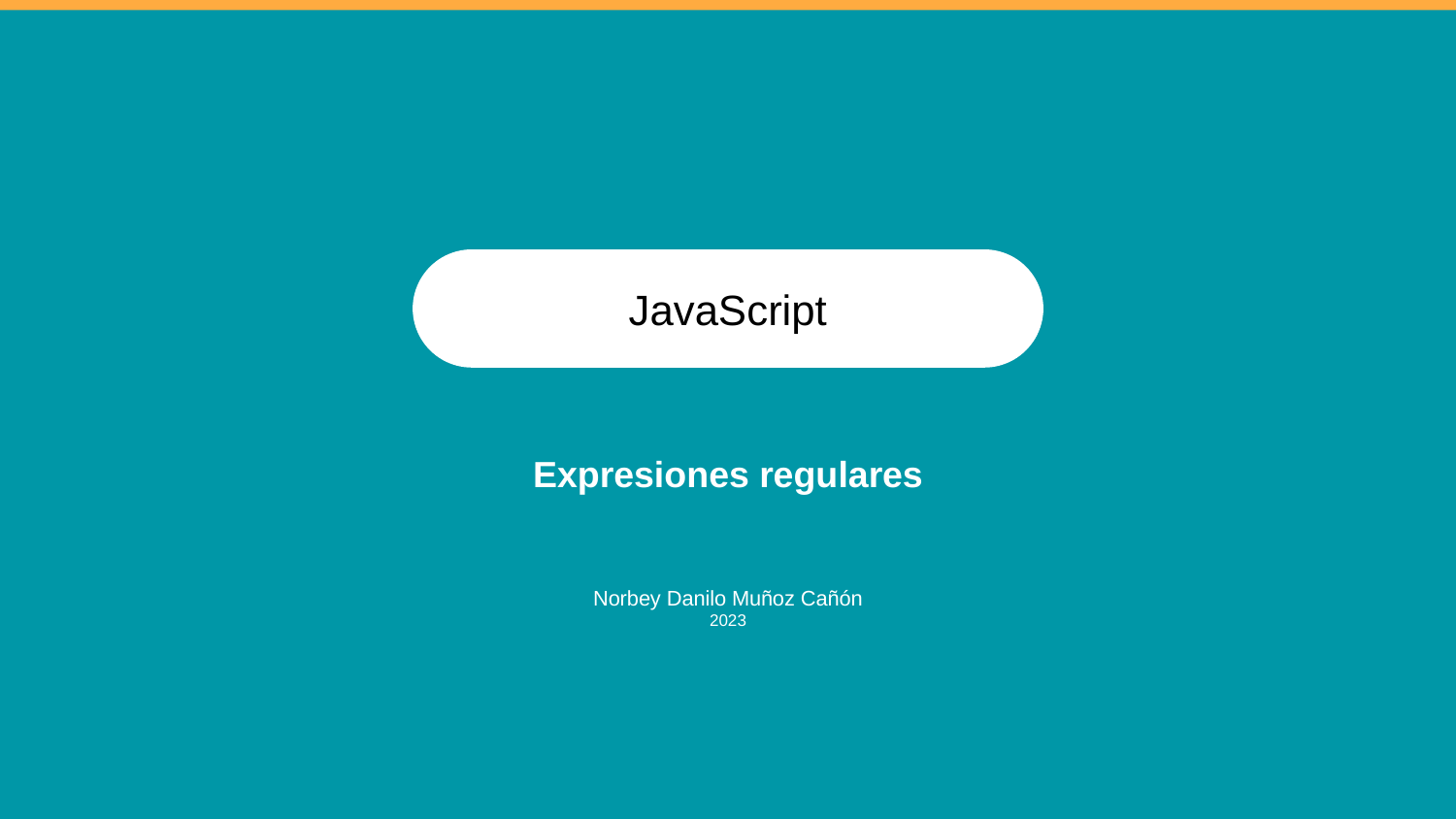

JavaScript
Expresiones regulares
Norbey Danilo Muñoz Cañón
2023